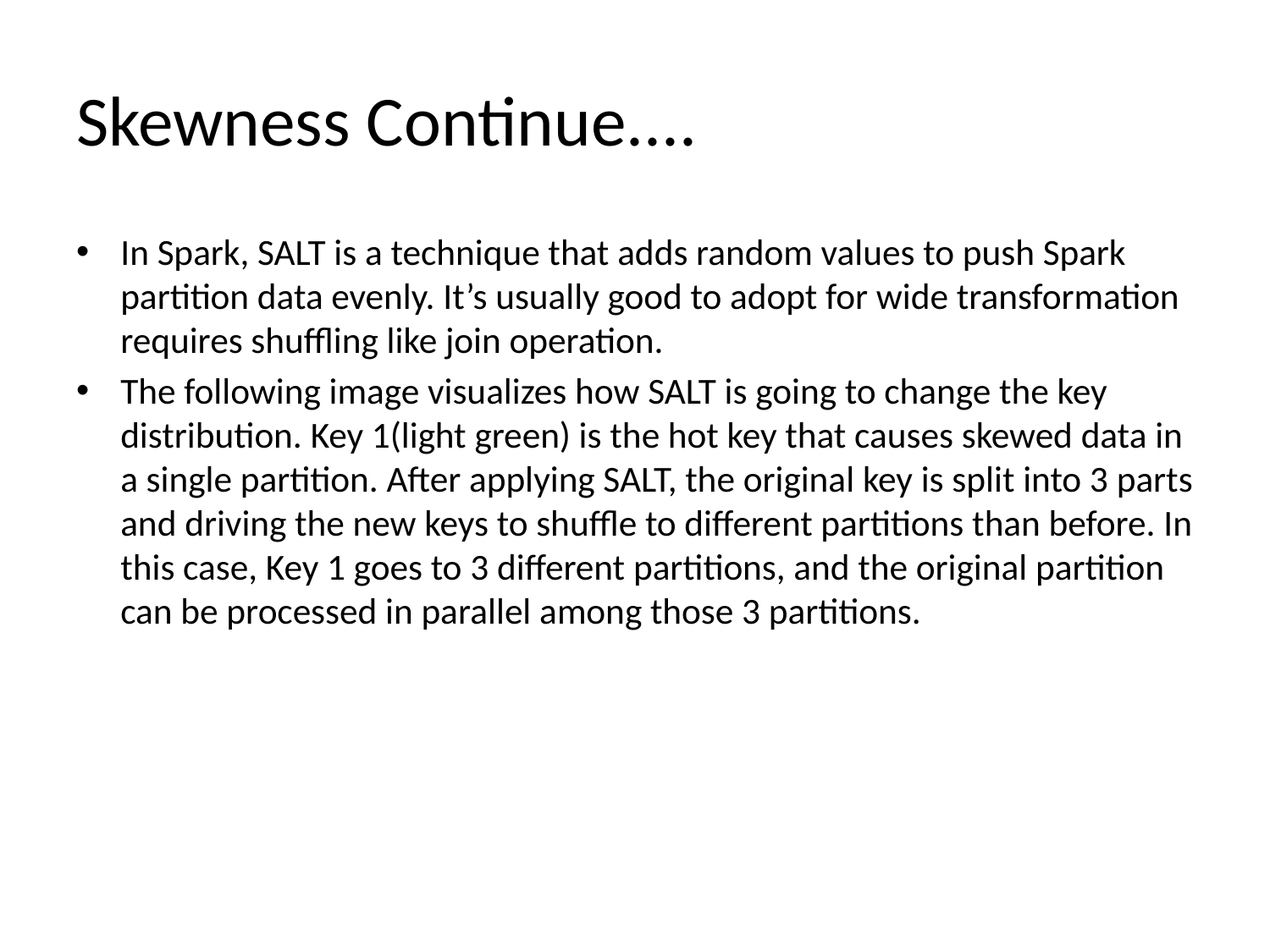

# Skewness Continue....
In Spark, SALT is a technique that adds random values to push Spark partition data evenly. It’s usually good to adopt for wide transformation requires shuffling like join operation.
The following image visualizes how SALT is going to change the key distribution. Key 1(light green) is the hot key that causes skewed data in a single partition. After applying SALT, the original key is split into 3 parts and driving the new keys to shuffle to different partitions than before. In this case, Key 1 goes to 3 different partitions, and the original partition can be processed in parallel among those 3 partitions.